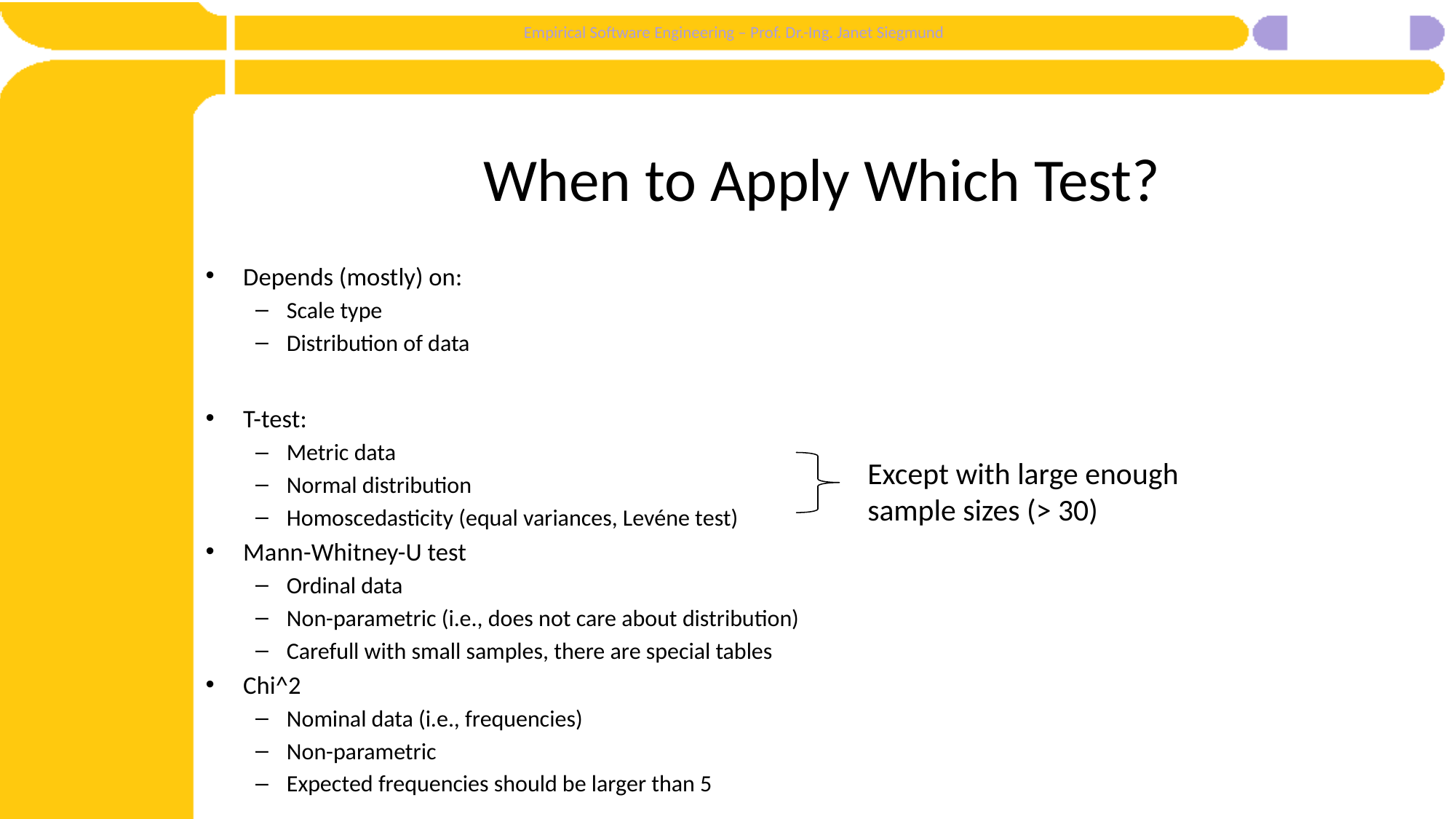

# When to Apply Which Test?
Depends (mostly) on:
Scale type
Distribution of data

T-test:
Metric data
Normal distribution
Homoscedasticity (equal variances, Levéne test)
Mann-Whitney-U test
Ordinal data
Non-parametric (i.e., does not care about distribution)
Carefull with small samples, there are special tables
Chi^2
Nominal data (i.e., frequencies)
Non-parametric
Expected frequencies should be larger than 5

Except with large enough sample sizes (> 30)